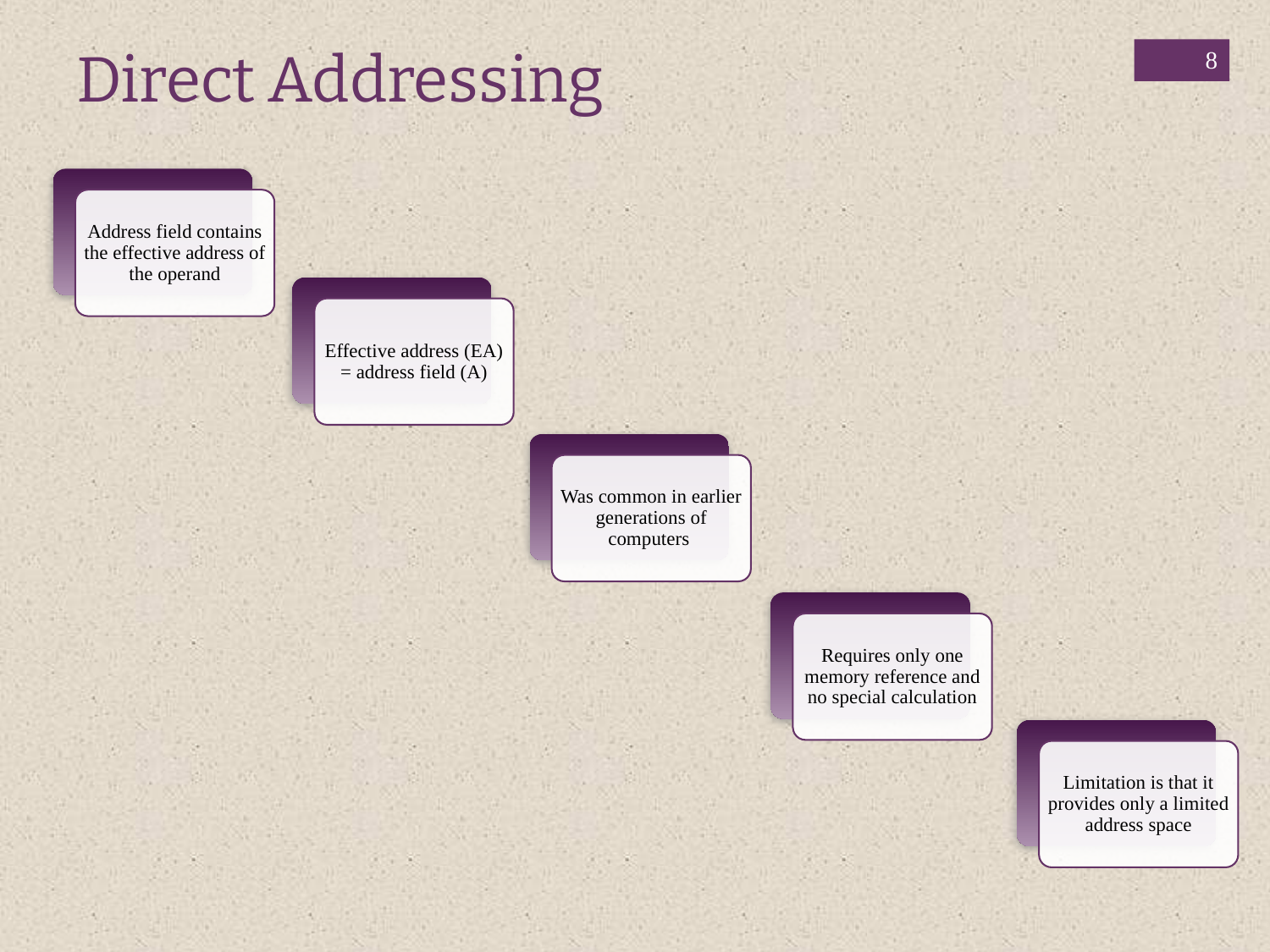

Direct Addressing
8

Address field contains the effective address of the operand

Effective address (EA) = address field (A)

Was common in earlier generations of computers

Requires only one memory reference and no special calculation

Limitation is that it provides only a limited address space